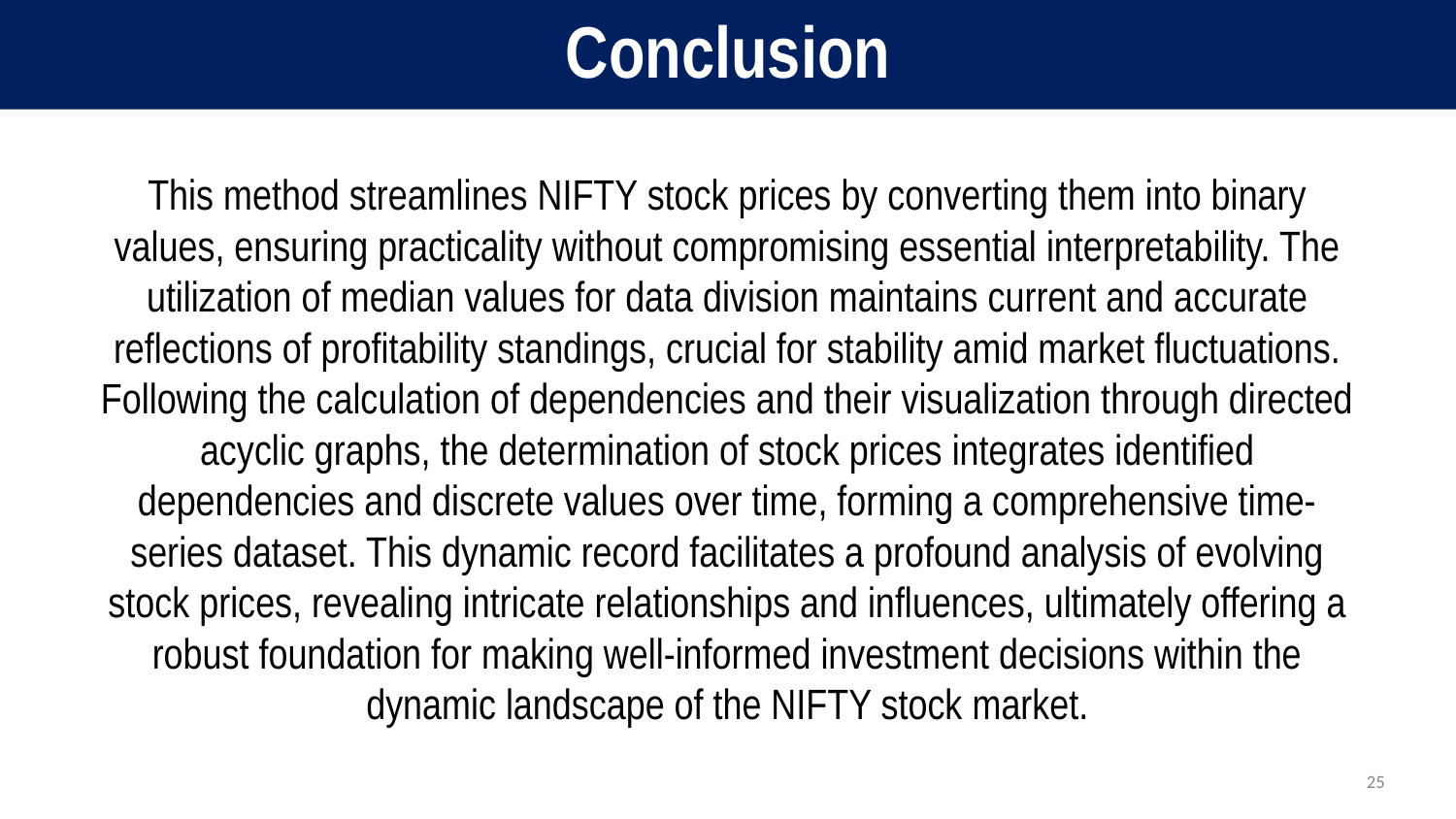

# Conclusion
This method streamlines NIFTY stock prices by converting them into binary values, ensuring practicality without compromising essential interpretability. The utilization of median values for data division maintains current and accurate reflections of profitability standings, crucial for stability amid market fluctuations. Following the calculation of dependencies and their visualization through directed acyclic graphs, the determination of stock prices integrates identified dependencies and discrete values over time, forming a comprehensive time-series dataset. This dynamic record facilitates a profound analysis of evolving stock prices, revealing intricate relationships and influences, ultimately offering a robust foundation for making well-informed investment decisions within the dynamic landscape of the NIFTY stock market.

25